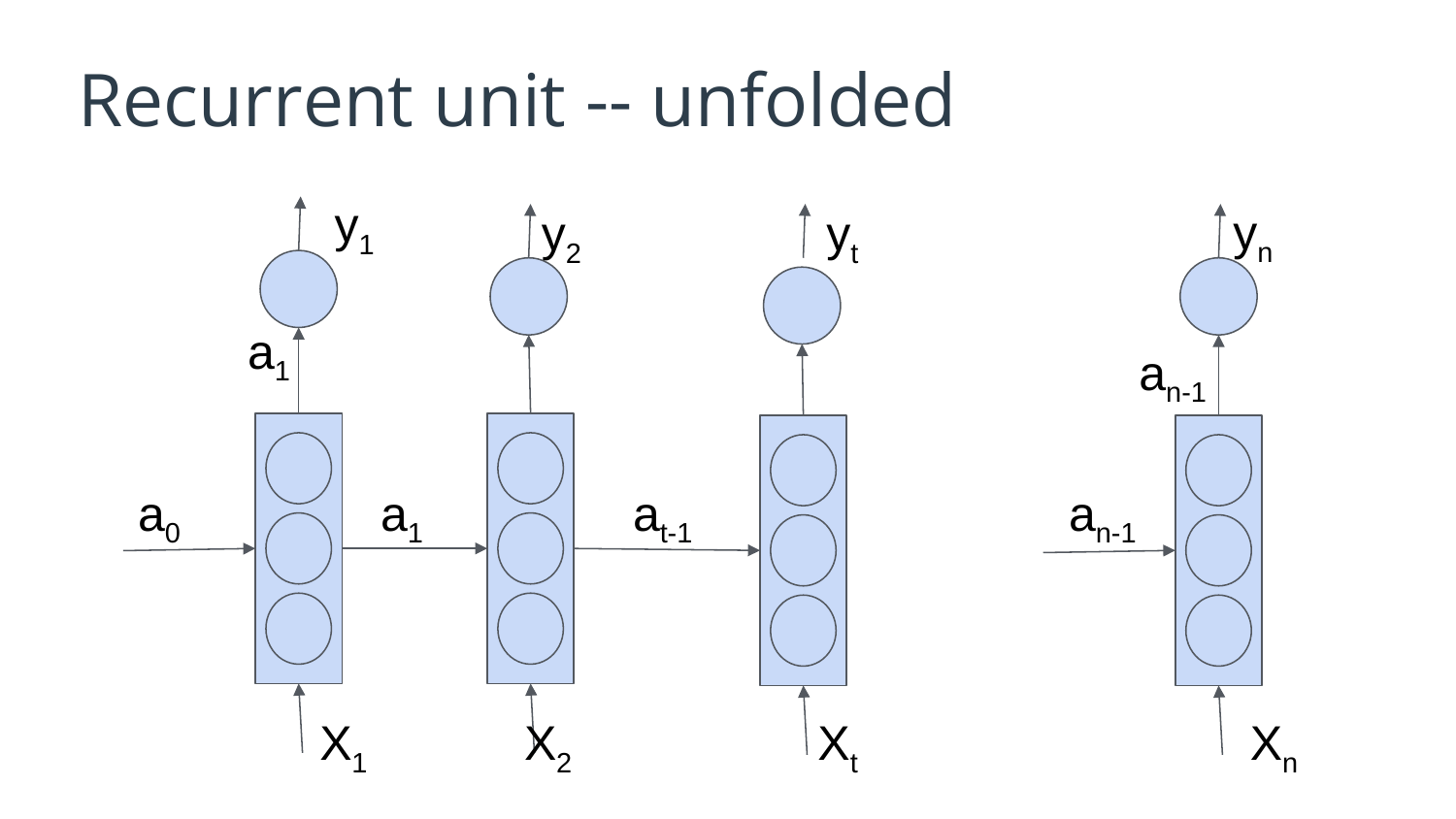

# Recurrent unit -- unfolded

y1
yn
y2
yt

a1
an-1

a0
a1
at-1
an-1

X1
X2
Xt
Xn